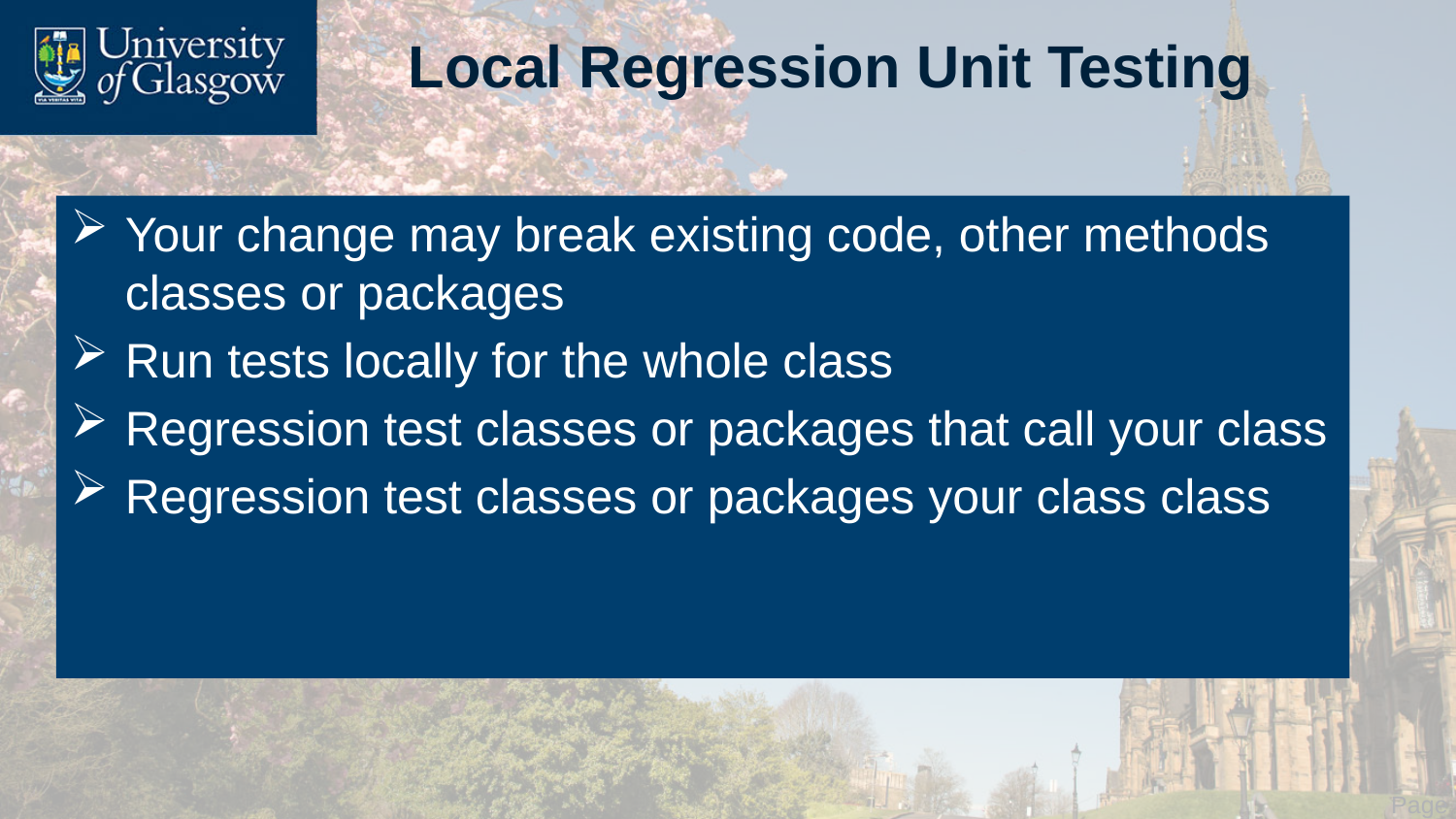

# Local Regression Unit Testing
Your change may break existing code, other methods classes or packages
Run tests locally for the whole class
Regression test classes or packages that call your class
Regression test classes or packages your class class

 Page 8